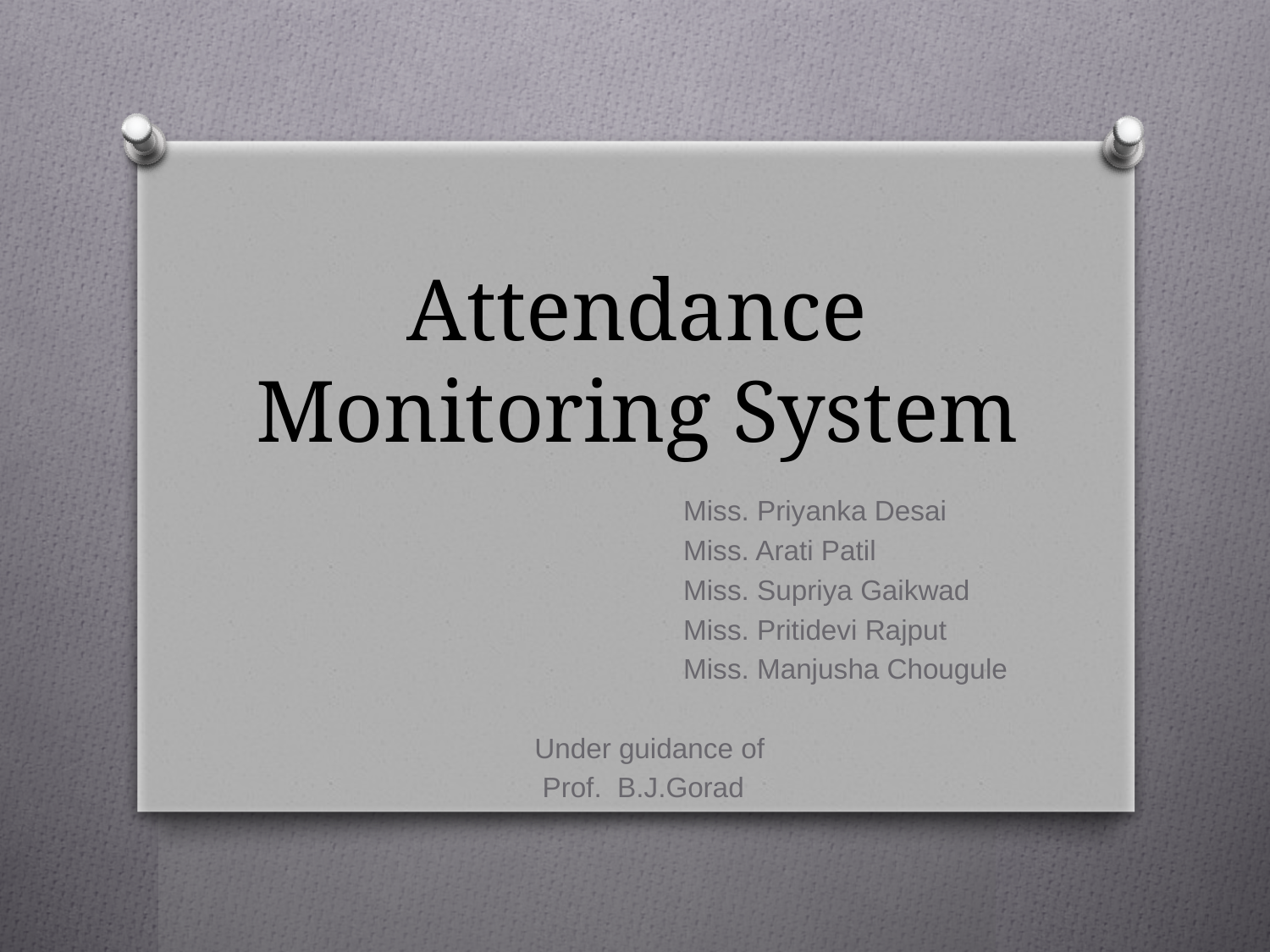

# Attendance Monitoring System
                                                       Miss. Priyanka Desai
                                                       Miss. Arati Patil
                                                       Miss. Supriya Gaikwad
                                                       Miss. Pritidevi Rajput
                                                       Miss. Manjusha Chougule

                                    Under guidance of
                                     Prof.  B.J.Gorad